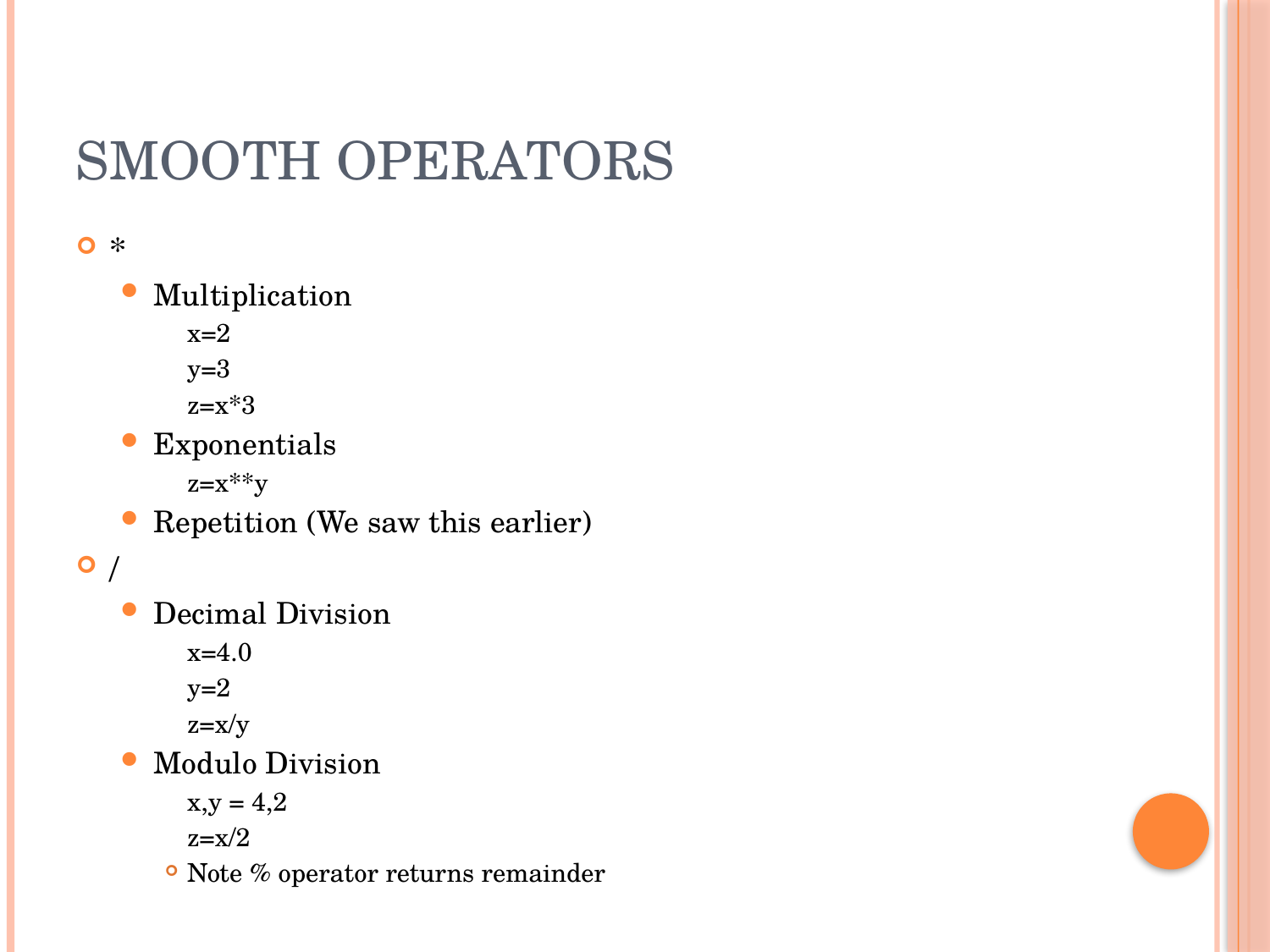

# Smooth Operators
*
Multiplication
	x=2
	y=3
	z=x*3
Exponentials
	z=x**y
Repetition (We saw this earlier)
/
Decimal Division
	x=4.0
	y=2
	z=x/y
Modulo Division
	x,y = 4,2
	z=x/2
Note % operator returns remainder